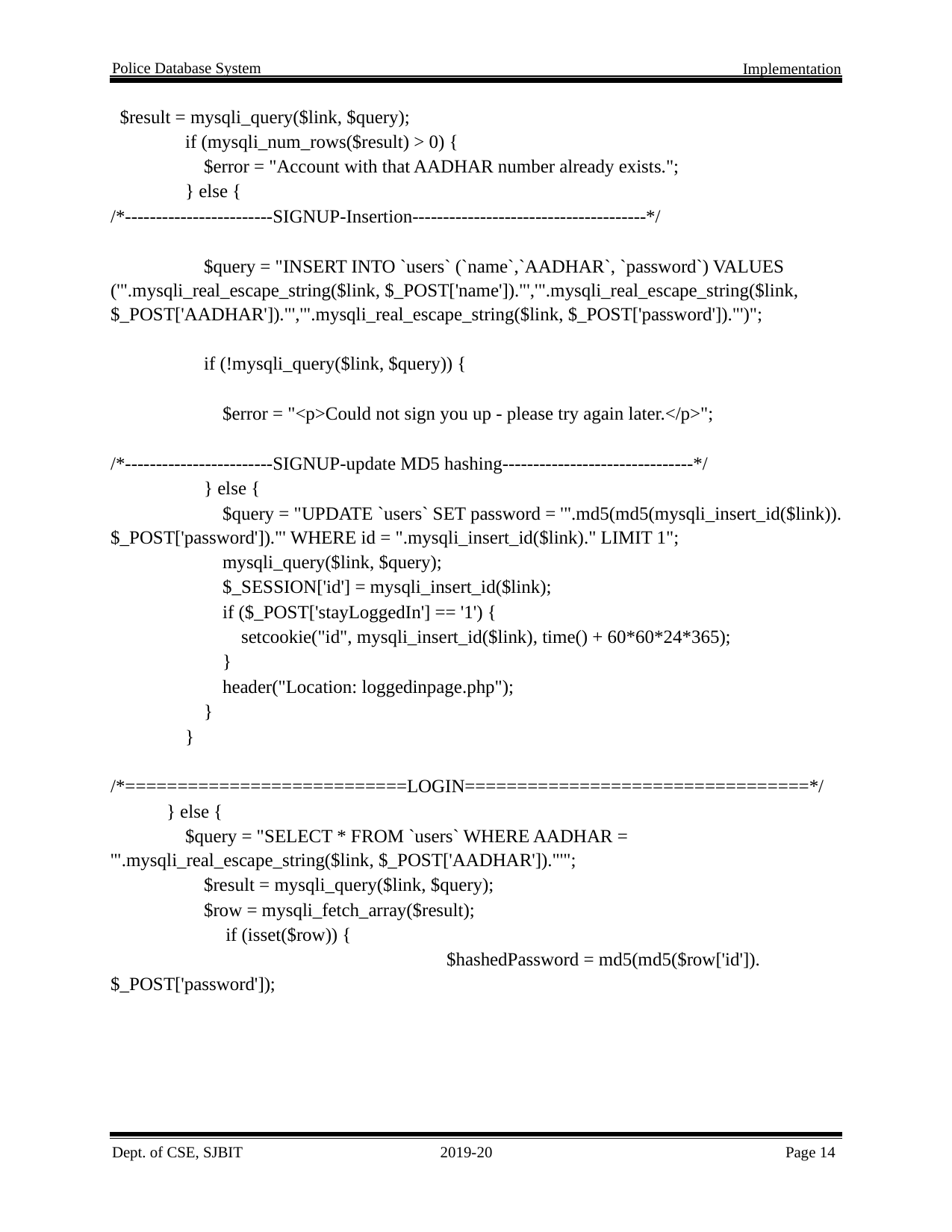

Police Database System
Implementation

  $result = mysqli_query($link, $query);
                if (mysqli_num_rows($result) > 0) {
                    $error = "Account with that AADHAR number already exists.";
                } else {
/*------------------------SIGNUP-Insertion--------------------------------------*/

                    $query = "INSERT INTO `users` (`name`,`AADHAR`, `password`) VALUES ('".mysqli_real_escape_string($link, $_POST['name'])."','".mysqli_real_escape_string($link, $_POST['AADHAR'])."','".mysqli_real_escape_string($link, $_POST['password'])."')";

                    if (!mysqli_query($link, $query)) {

                        $error = "<p>Could not sign you up - please try again later.</p>";

/*------------------------SIGNUP-update MD5 hashing-------------------------------*/
                    } else {
                        $query = "UPDATE `users` SET password = '".md5(md5(mysqli_insert_id($link)).$_POST['password'])."' WHERE id = ".mysqli_insert_id($link)." LIMIT 1";
                        mysqli_query($link, $query);
                        $_SESSION['id'] = mysqli_insert_id($link);
                        if ($_POST['stayLoggedIn'] == '1') {
                            setcookie("id", mysqli_insert_id($link), time() + 60*60*24*365);
                        }
                        header("Location: loggedinpage.php");
                    }
                }

/*===========================LOGIN=================================*/
            } else {
                $query = "SELECT * FROM `users` WHERE AADHAR = '".mysqli_real_escape_string($link, $_POST['AADHAR'])."'";
                    $result = mysqli_query($link, $query);
                    $row = mysqli_fetch_array($result);
 if (isset($row)) {
 			$hashedPassword = md5(md5($row['id']).$_POST['password']);

Dept. of CSE, SJBIT
2019-20
Page 14